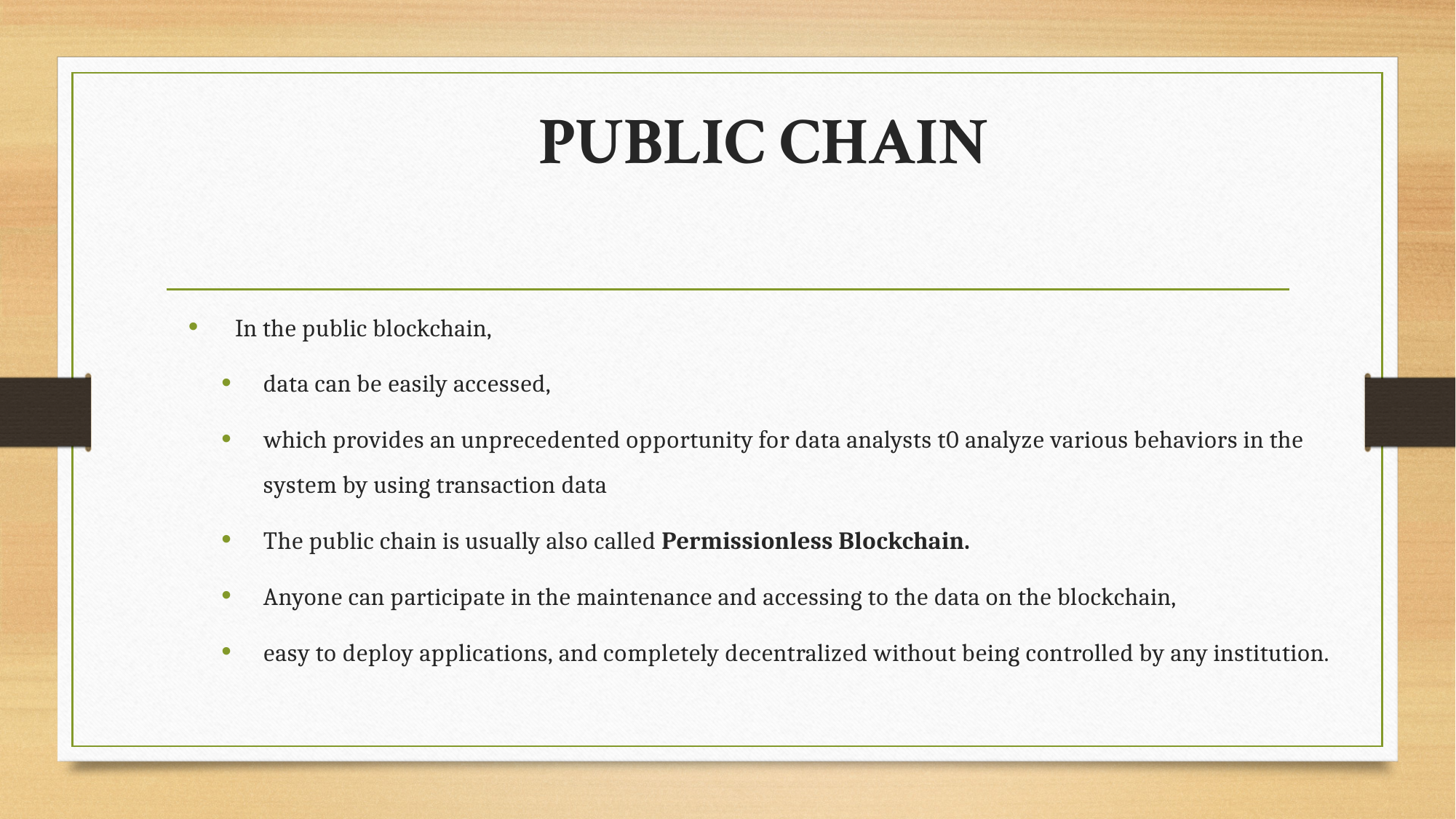

# PUBLIC CHAIN
 In the public blockchain,
data can be easily accessed,
which provides an unprecedented opportunity for data analysts t0 analyze various behaviors in the system by using transaction data
The public chain is usually also called Permissionless Blockchain.
Anyone can participate in the maintenance and accessing to the data on the blockchain,
easy to deploy applications, and completely decentralized without being controlled by any institution.